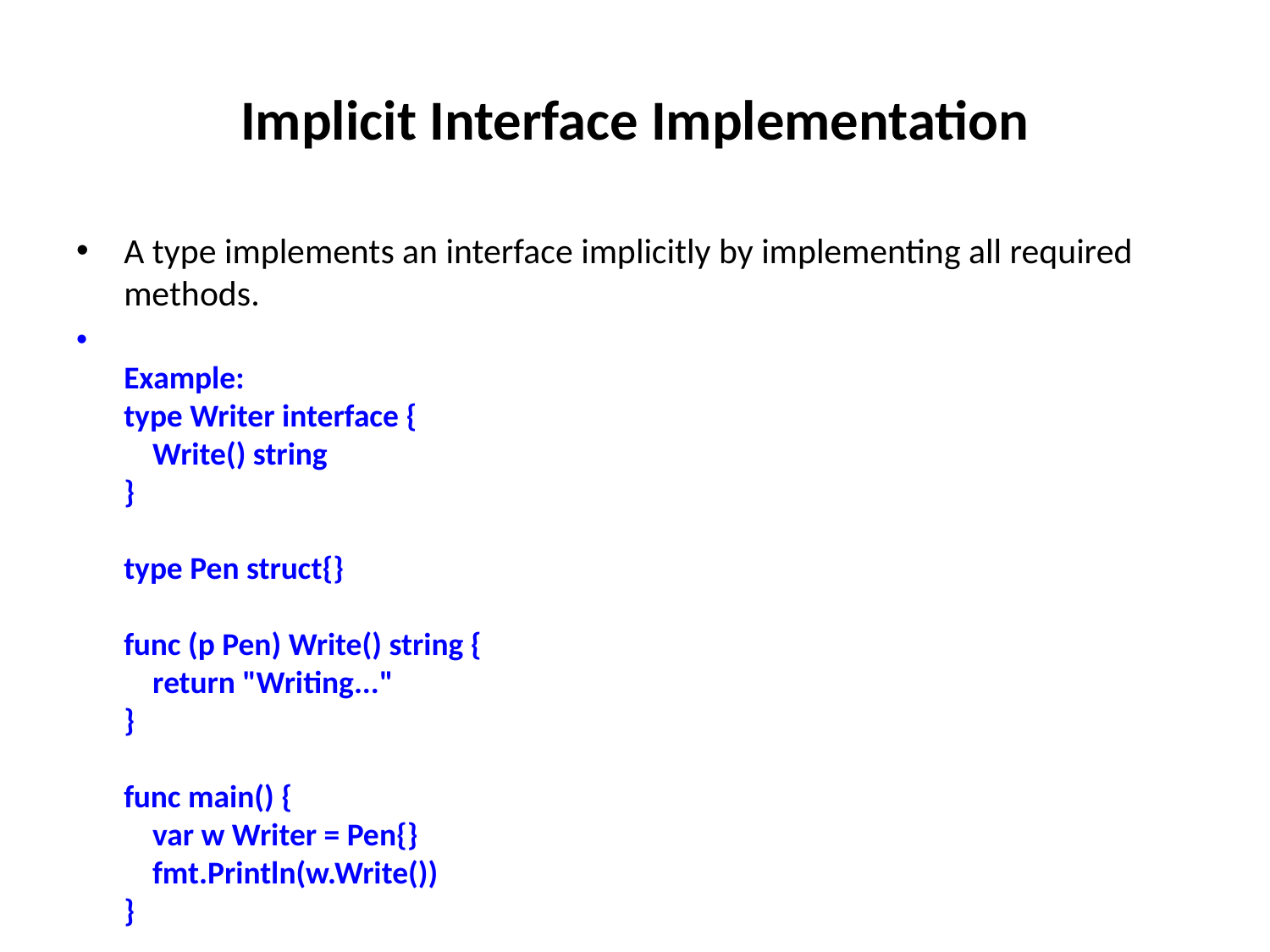

# Implicit Interface Implementation
A type implements an interface implicitly by implementing all required methods.
Example:
type Writer interface {
    Write() string
}
type Pen struct{}
func (p Pen) Write() string {
    return "Writing..."
}
func main() {
    var w Writer = Pen{}
    fmt.Println(w.Write())
}